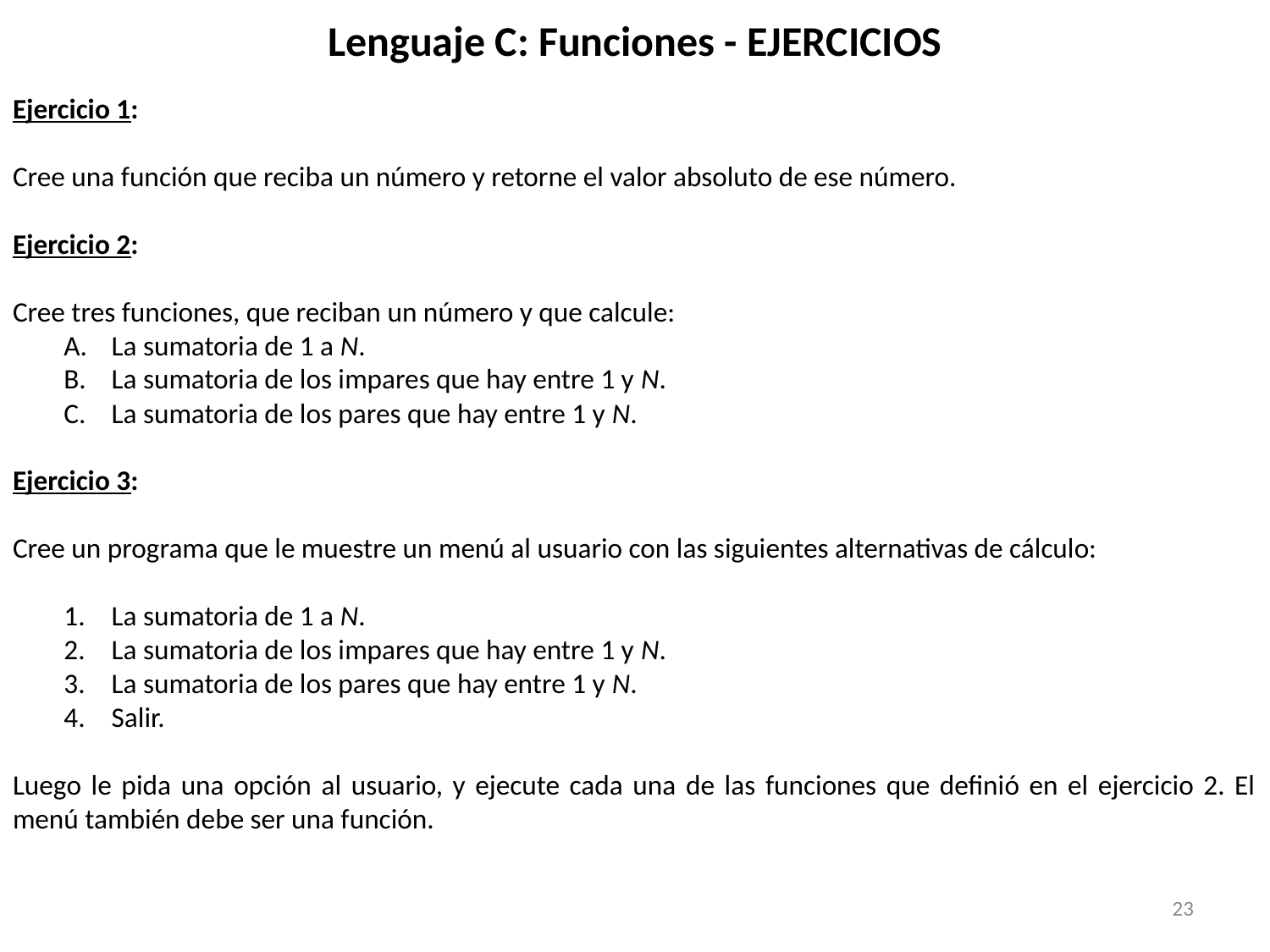

# Lenguaje C: Funciones - EJERCICIOS
Ejercicio 1:

Cree una función que reciba un número y retorne el valor absoluto de ese número.

Ejercicio 2:

Cree tres funciones, que reciban un número y que calcule:
La sumatoria de 1 a N.
La sumatoria de los impares que hay entre 1 y N.
La sumatoria de los pares que hay entre 1 y N.

Ejercicio 3:

Cree un programa que le muestre un menú al usuario con las siguientes alternativas de cálculo:

La sumatoria de 1 a N.
La sumatoria de los impares que hay entre 1 y N.
La sumatoria de los pares que hay entre 1 y N.
Salir.

Luego le pida una opción al usuario, y ejecute cada una de las funciones que definió en el ejercicio 2. El menú también debe ser una función.

23